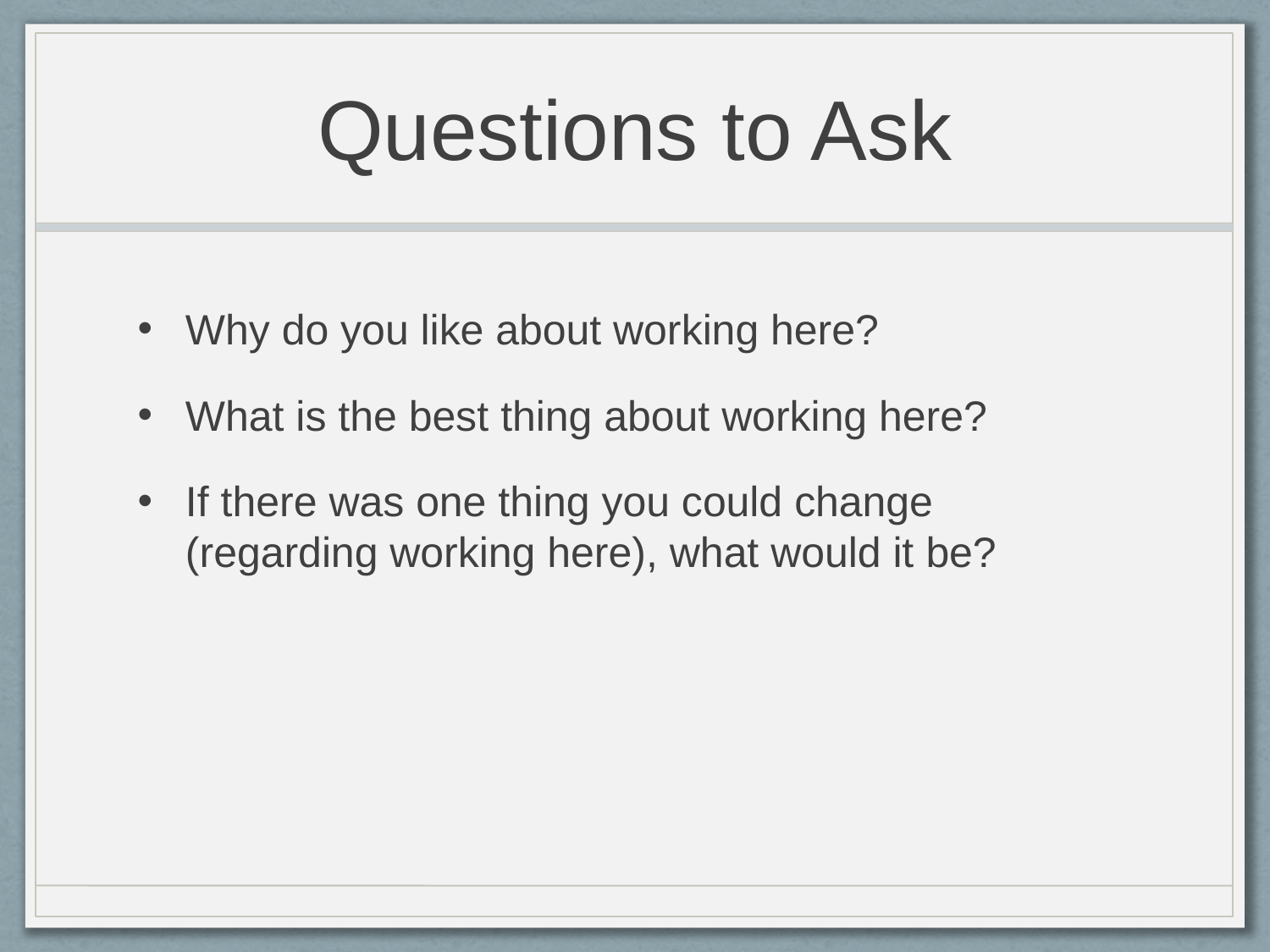

# Questions to Ask
Why do you like about working here?
What is the best thing about working here?
If there was one thing you could change (regarding working here), what would it be?